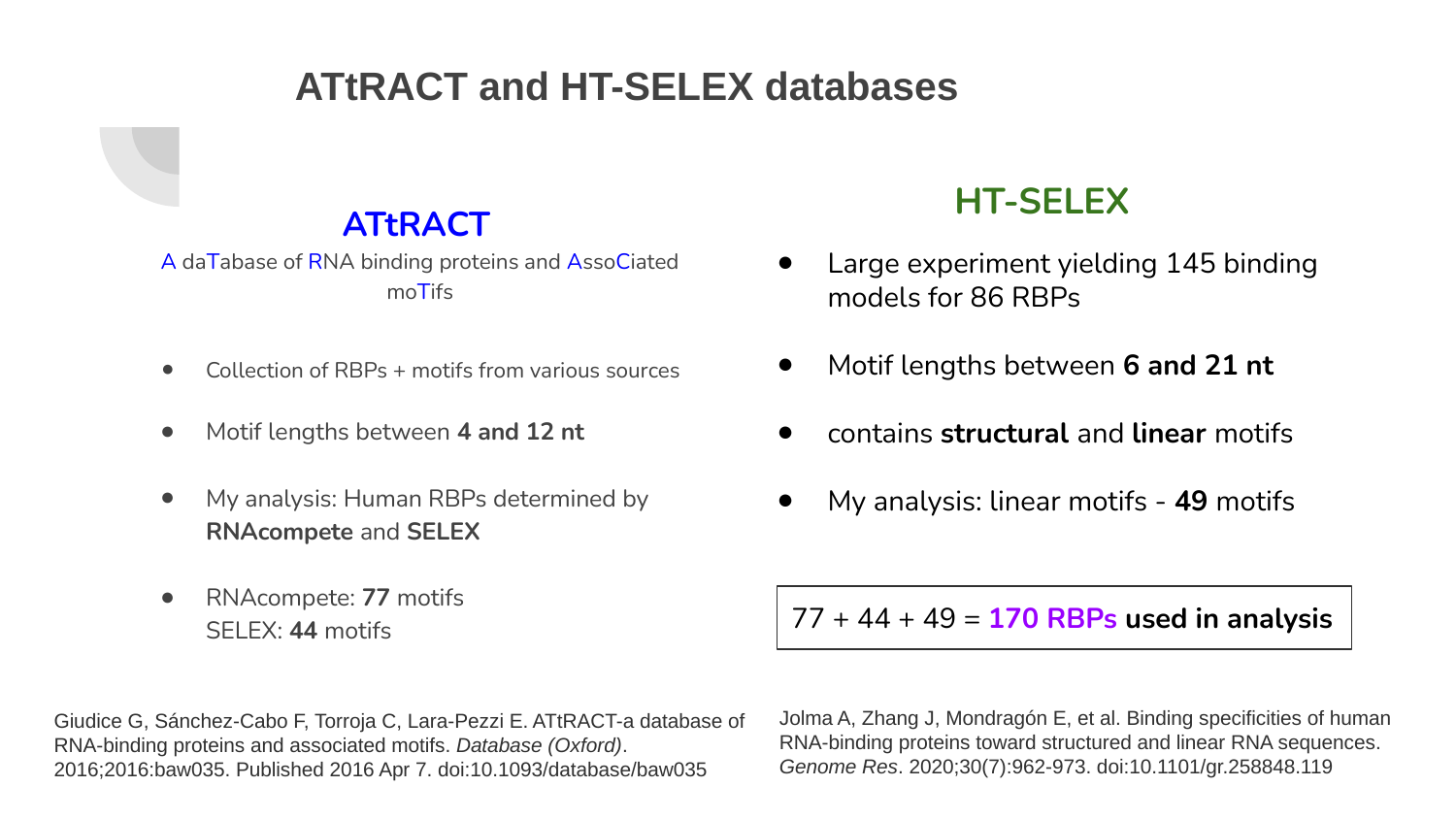

# ATtRACT and HT-SELEX databases

HT-SELEX
Large experiment yielding 145 binding models for 86 RBPs

Motif lengths between 6 and 21 nt

contains structural and linear motifs
My analysis: linear motifs - 49 motifs
ATtRACT
A daTabase of RNA binding proteins and AssoCiated moTifs
Collection of RBPs + motifs from various sources
Motif lengths between 4 and 12 nt
My analysis: Human RBPs determined by RNAcompete and SELEX
RNAcompete: 77 motifs
SELEX: 44 motifs
77 + 44 + 49 = 170 RBPs used in analysis
Jolma A, Zhang J, Mondragón E, et al. Binding specificities of human RNA-binding proteins toward structured and linear RNA sequences. Genome Res. 2020;30(7):962-973. doi:10.1101/gr.258848.119
Giudice G, Sánchez-Cabo F, Torroja C, Lara-Pezzi E. ATtRACT-a database of RNA-binding proteins and associated motifs. Database (Oxford). 2016;2016:baw035. Published 2016 Apr 7. doi:10.1093/database/baw035